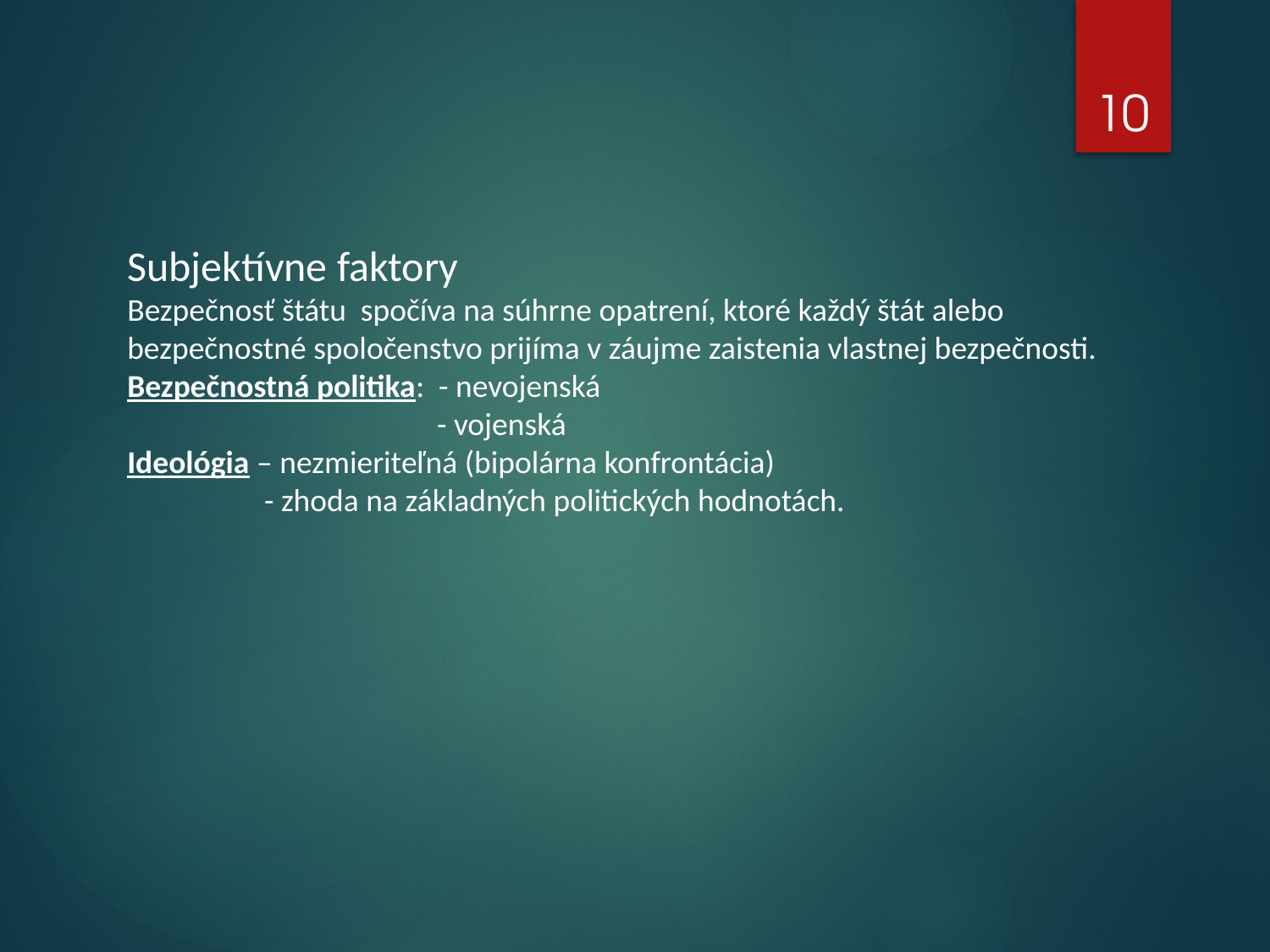

10
Subjektívne faktory
Bezpečnosť štátu  spočíva na súhrne opatrení, ktoré každý štát alebo bezpečnostné spoločenstvo prijíma v záujme zaistenia vlastnej bezpečnosti.
Bezpečnostná politika:  - nevojenská
                                           - vojenská
Ideológia – nezmieriteľná (bipolárna konfrontácia)
                   - zhoda na základných politických hodnotách.